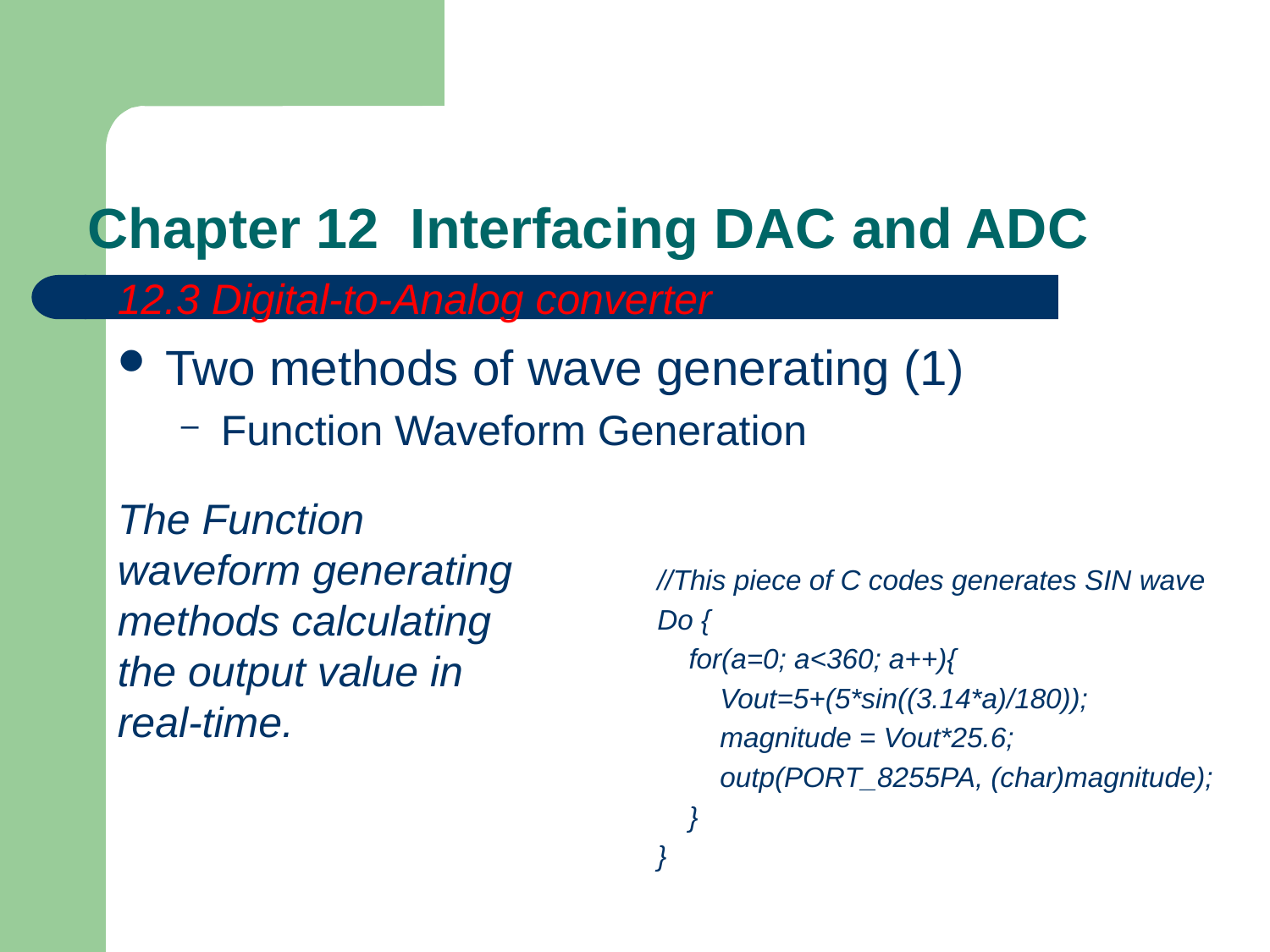

# Chapter 12  Interfacing DAC and ADC
12.3 Digital-to-Analog converter
Two methods of wave generating (1)
Function Waveform Generation
The Function waveform generating methods calculating the output value in real-time.
//This piece of C codes generates SIN wave
Do {
    for(a=0; a<360; a++){
        Vout=5+(5*sin((3.14*a)/180));
        magnitude = Vout*25.6;
        outp(PORT_8255PA, (char)magnitude);
    }
}